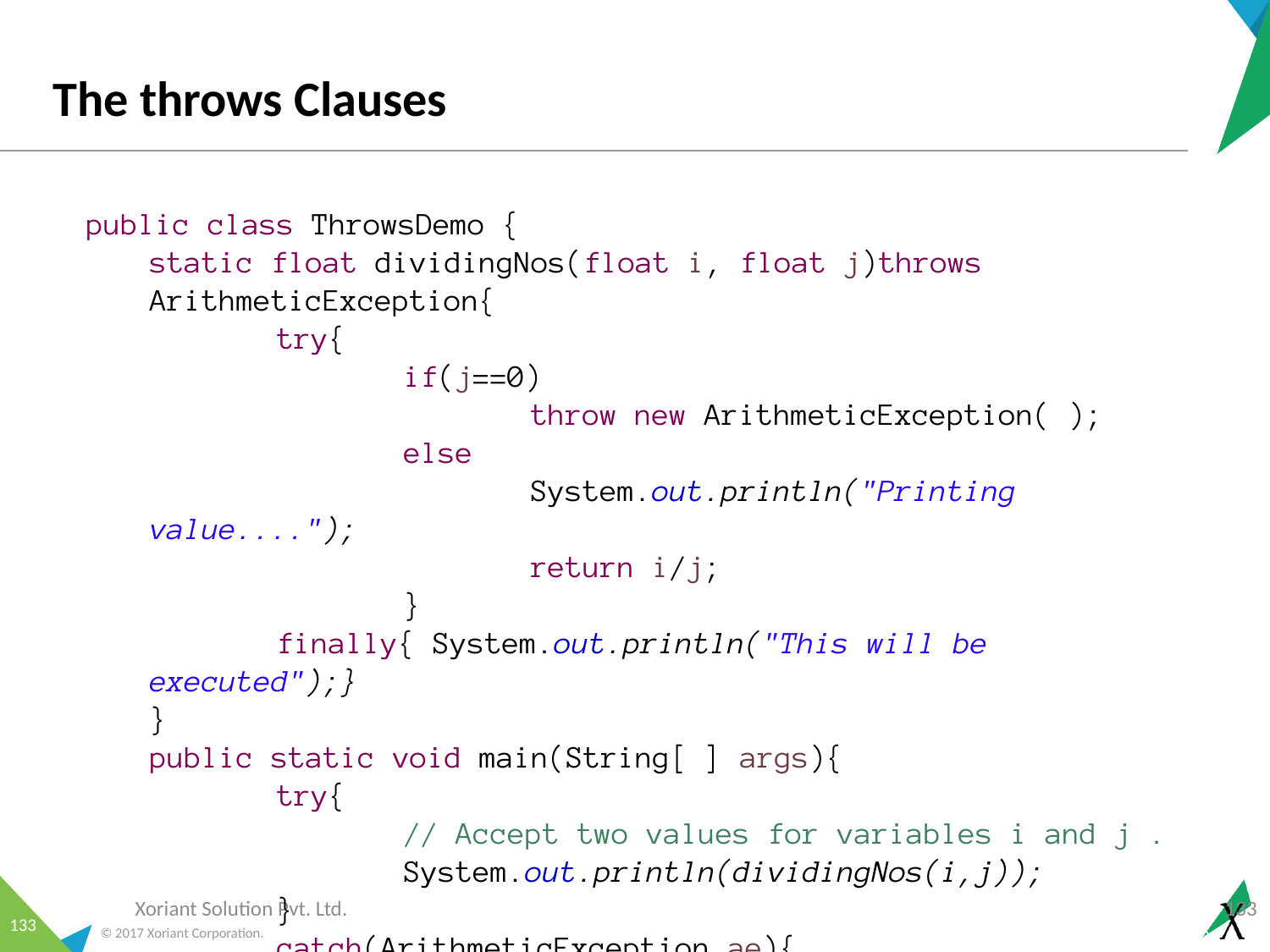

# The throws Clauses

public class ThrowsDemo {
static float dividingNos(float i, float j)throws ArithmeticException{
	try{
		if(j==0)
			throw new ArithmeticException( );
		else
			System.out.println("Printing value....");
			return i/j;
		}
	finally{ System.out.println("This will be executed");}
}
public static void main(String[ ] args){
	try{
		// Accept two values for variables i and j .
		System.out.println(dividingNos(i,j));
	}
	catch(ArithmeticException ae){  									System.out.println("Enter number other than zero");
 	}
}
}
Xoriant Solution Pvt. Ltd.
133